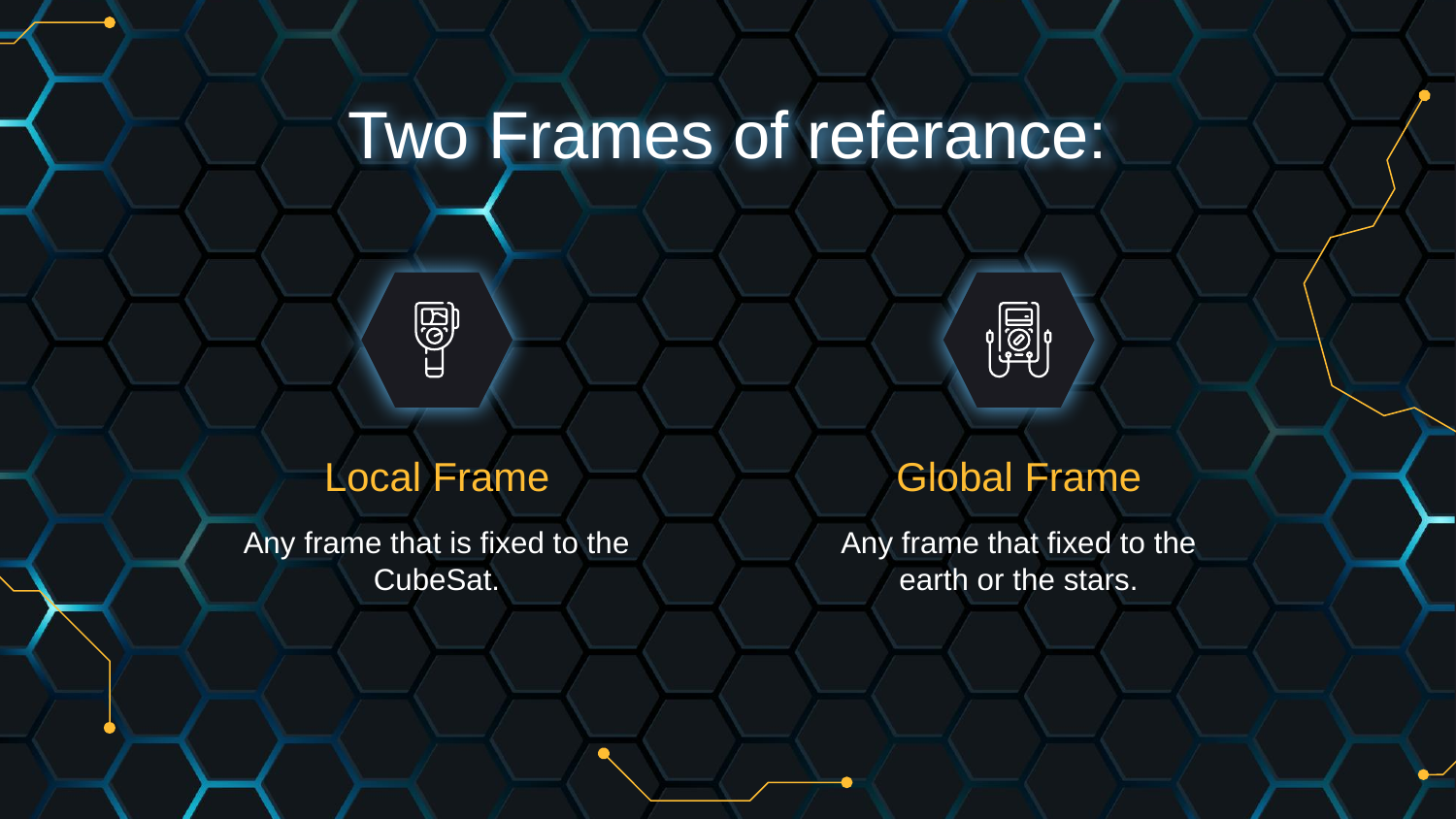

# Two Frames of referance:

Local Frame
Global Frame
Any frame that is fixed to the CubeSat.
Any frame that fixed to the earth or the stars.